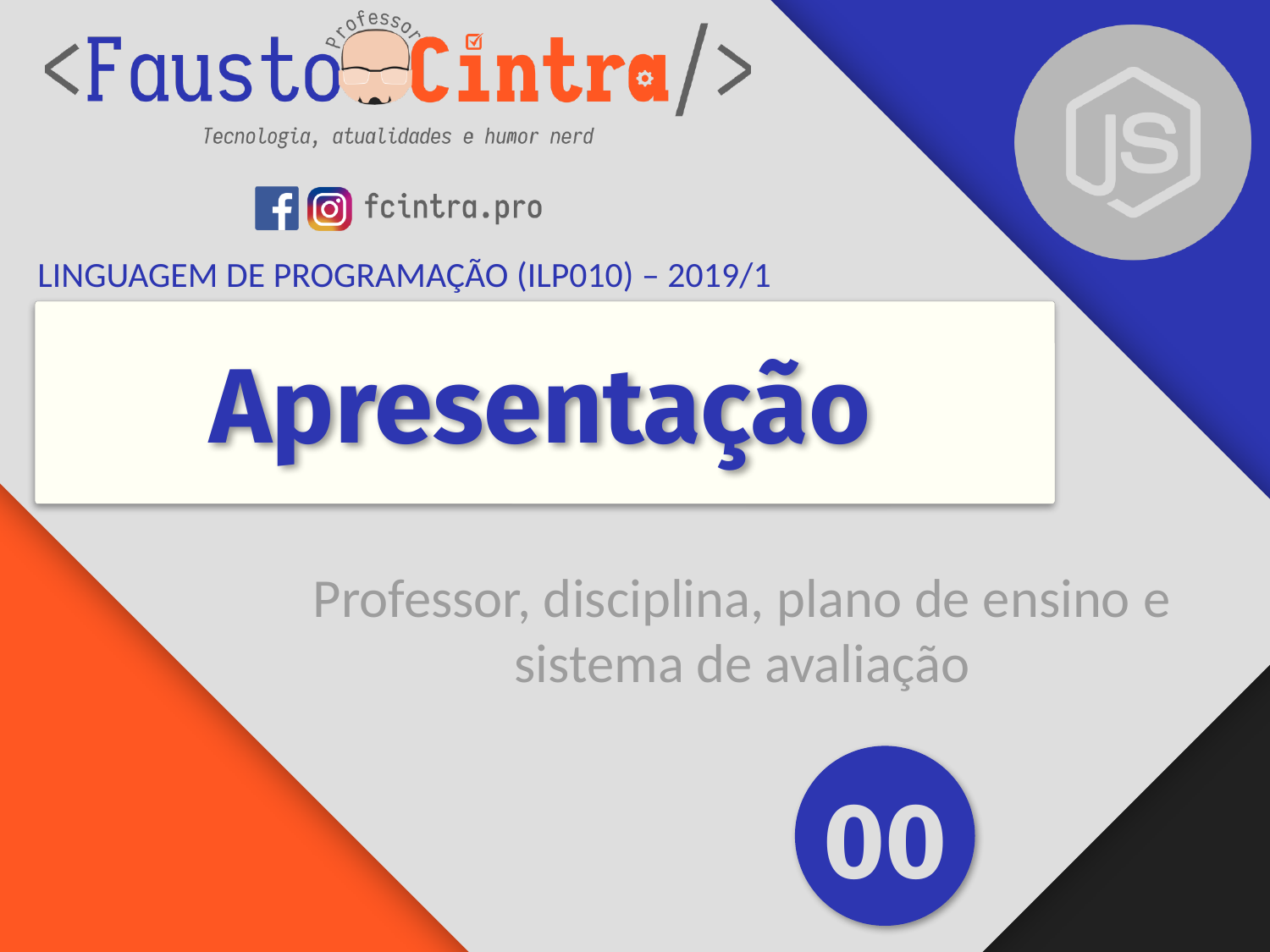

LINGUAGEM DE PROGRAMAÇÃO (ILP010) – 2019/1
# Apresentação
Professor, disciplina, plano de ensino e sistema de avaliação
00